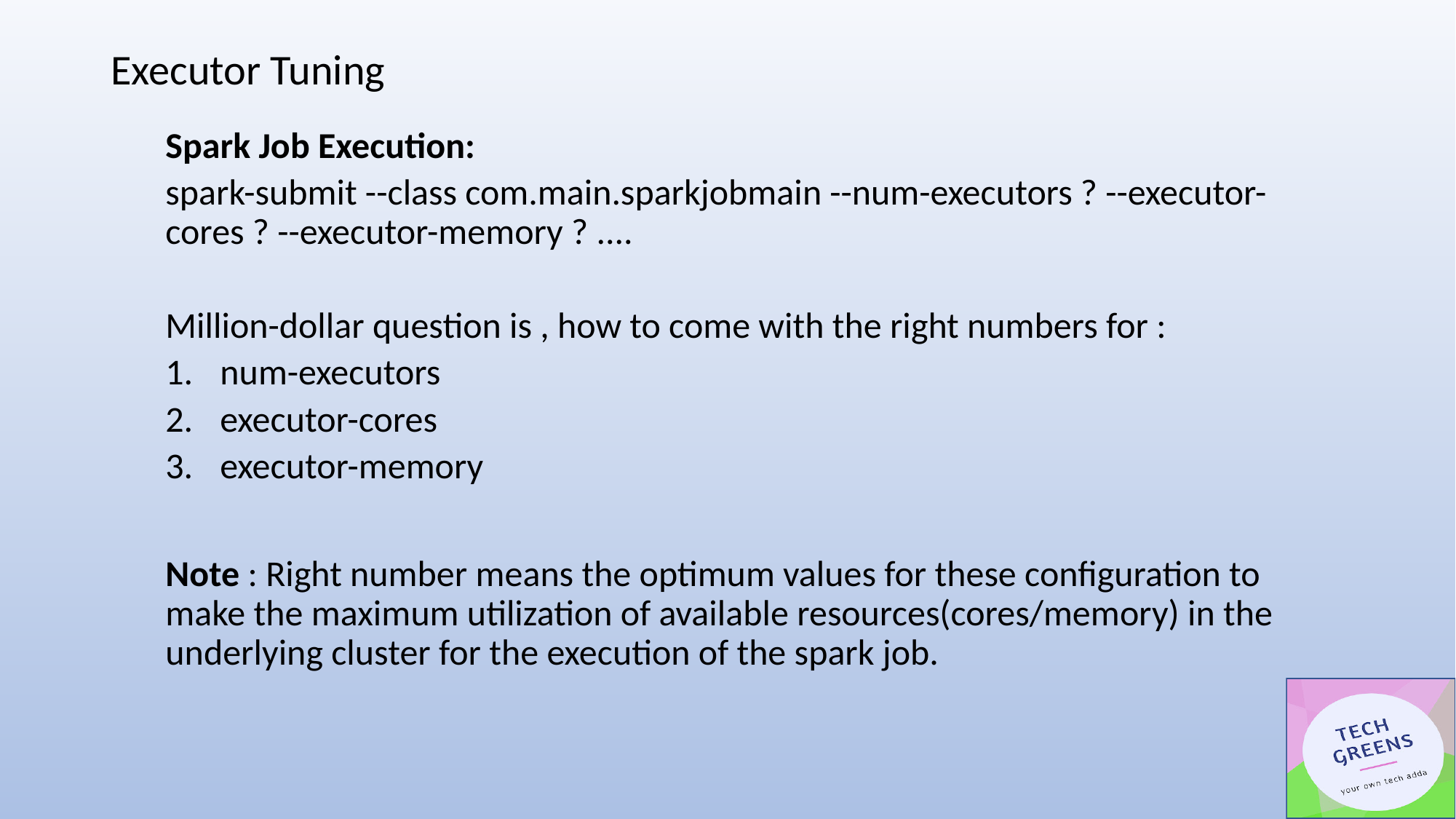

# Executor Tuning
Spark Job Execution:
spark-submit --class com.main.sparkjobmain --num-executors ? --executor-cores ? --executor-memory ? ....

Million-dollar question is , how to come with the right numbers for :
num-executors
executor-cores
executor-memory

Note : Right number means the optimum values for these configuration to make the maximum utilization of available resources(cores/memory) in the underlying cluster for the execution of the spark job.